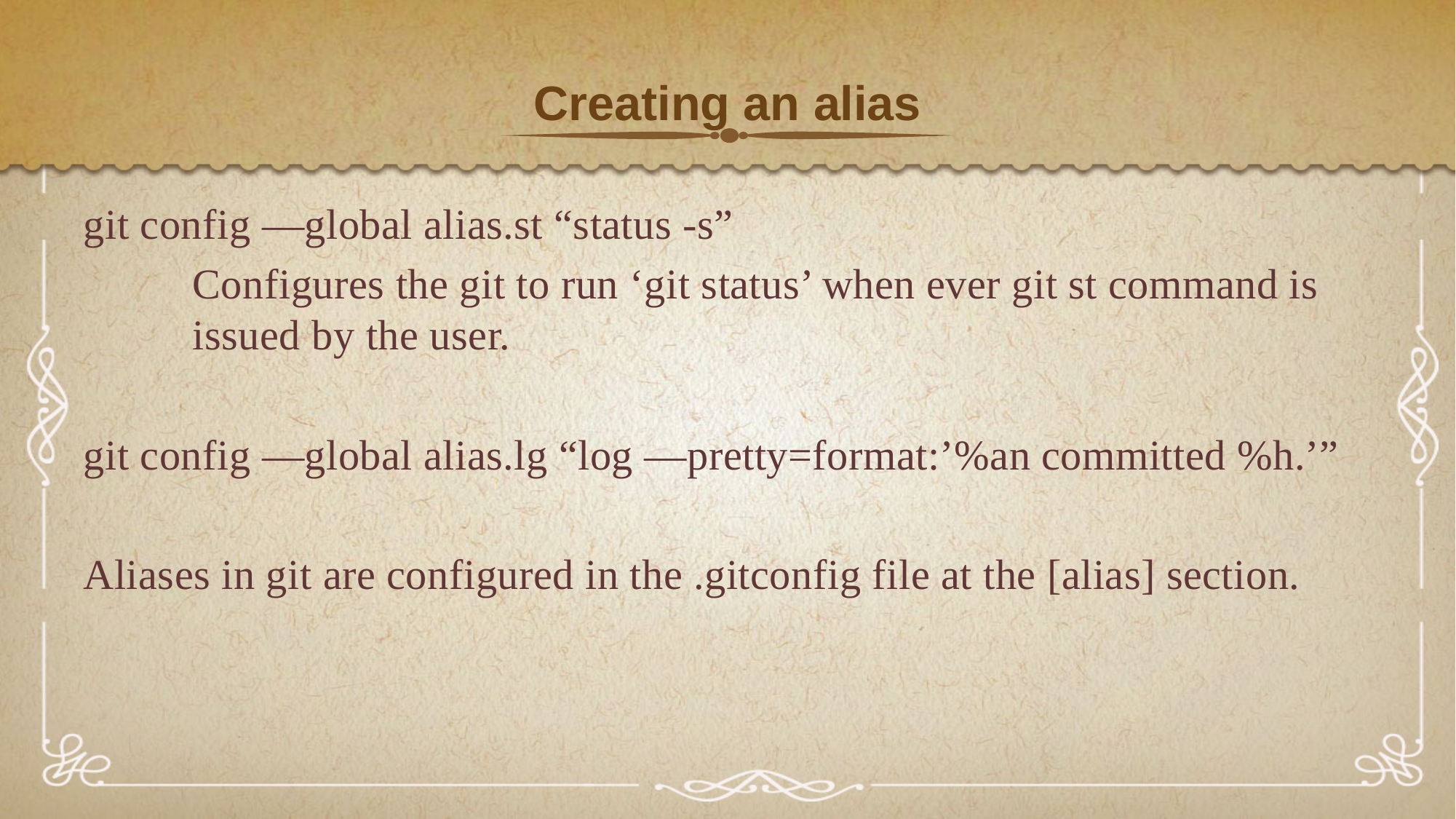

# Creating an alias
git config —global alias.st “status -s”
	Configures the git to run ‘git status’ when ever git st command is 	issued by the user.

git config —global alias.lg “log —pretty=format:’%an committed %h.’”

Aliases in git are configured in the .gitconfig file at the [alias] section.